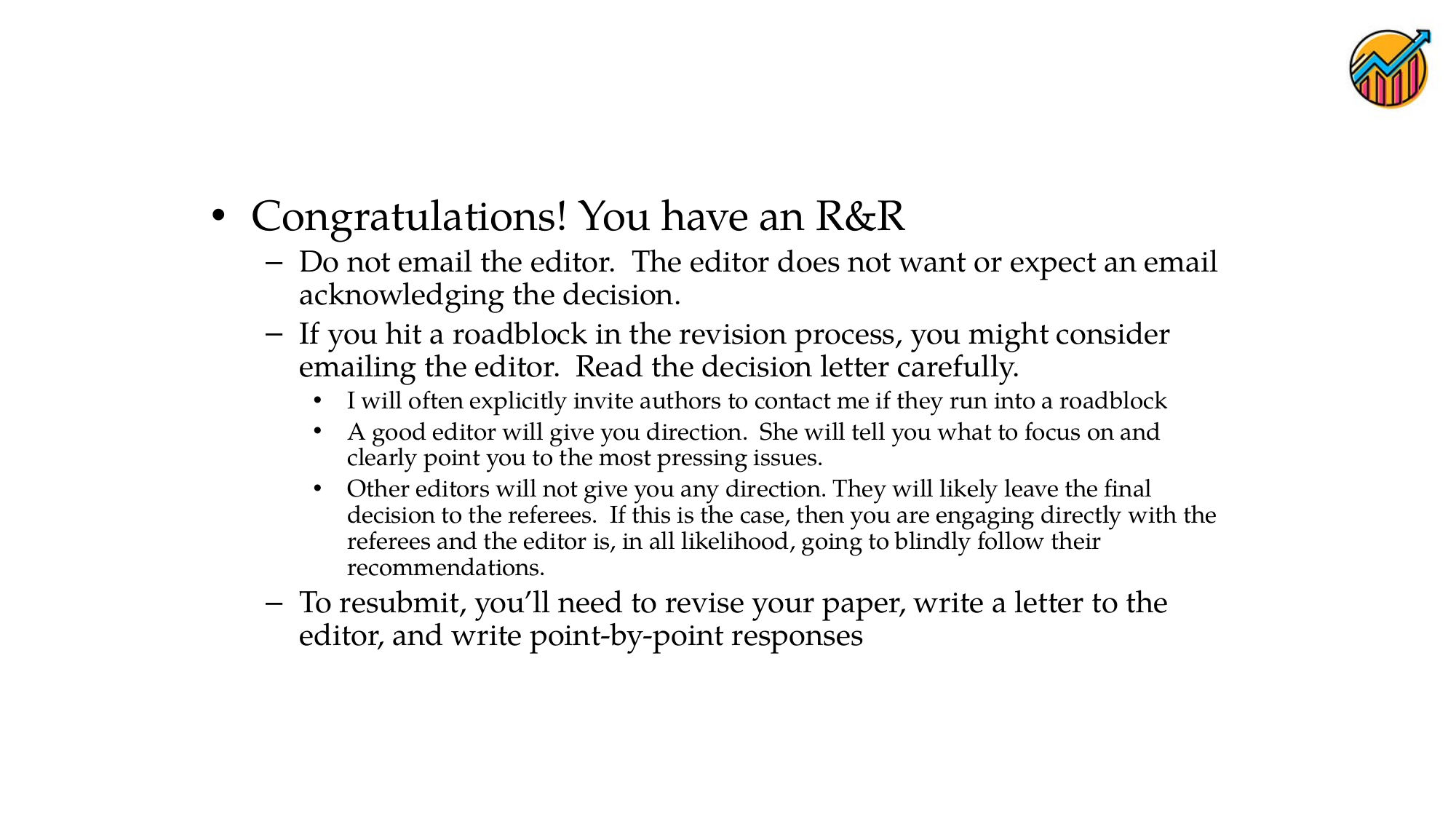

Congratulations! You have an R&R
Do not email the editor.  The editor does not want or expect an email acknowledging the decision.
If you hit a roadblock in the revision process, you might consider emailing the editor.  Read the decision letter carefully.
I will often explicitly invite authors to contact me if they run into a roadblock
A good editor will give you direction.  She will tell you what to focus on and clearly point you to the most pressing issues.
Other editors will not give you any direction. They will likely leave the final decision to the referees.  If this is the case, then you are engaging directly with the referees and the editor is, in all likelihood, going to blindly follow their recommendations.
To resubmit, you’ll need to revise your paper, write a letter to the editor, and write point-by-point responses